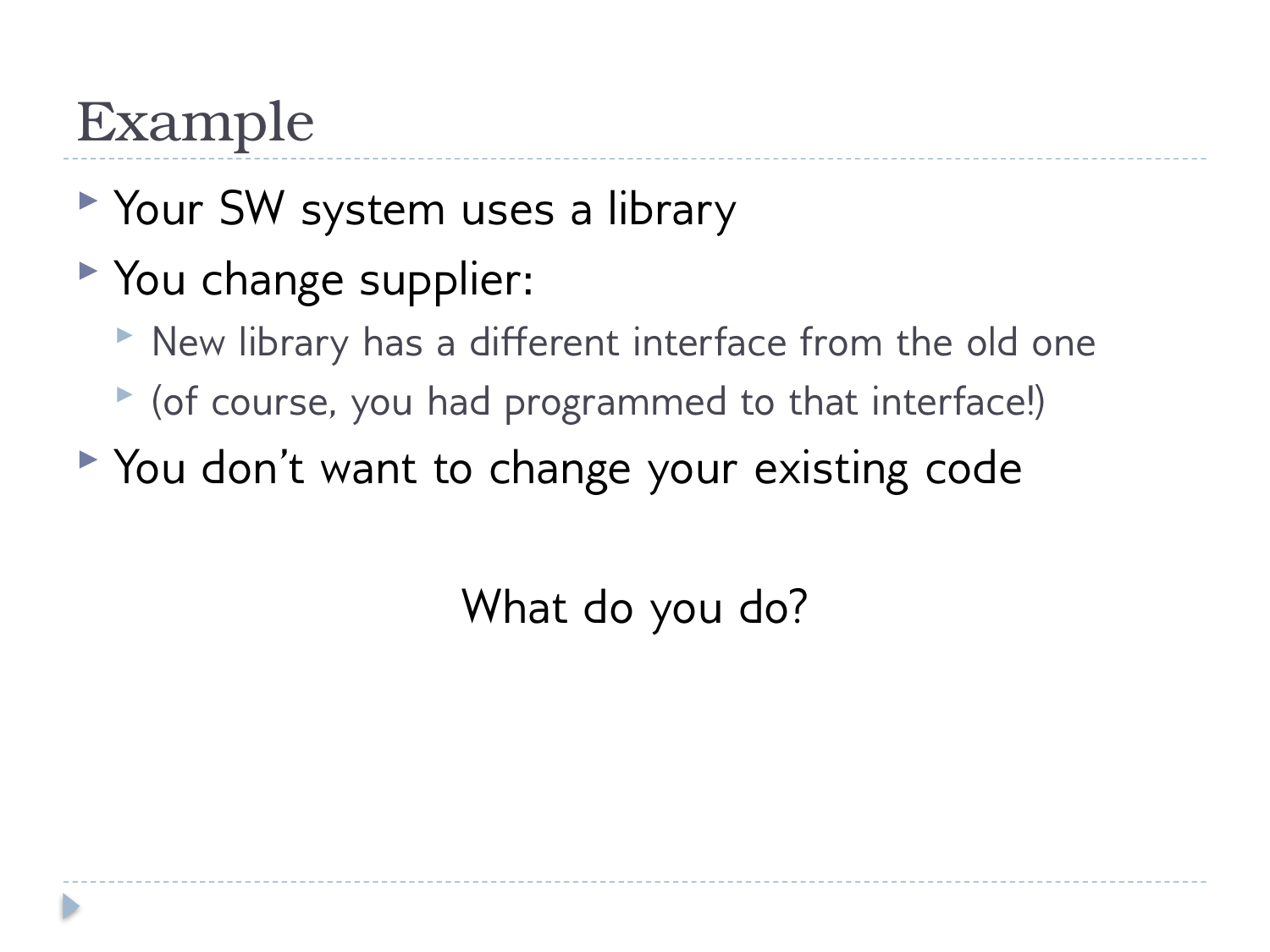

# Example
Your SW system uses a library
You change supplier:
New library has a different interface from the old one
(of course, you had programmed to that interface!)
You don’t want to change your existing code

What do you do?